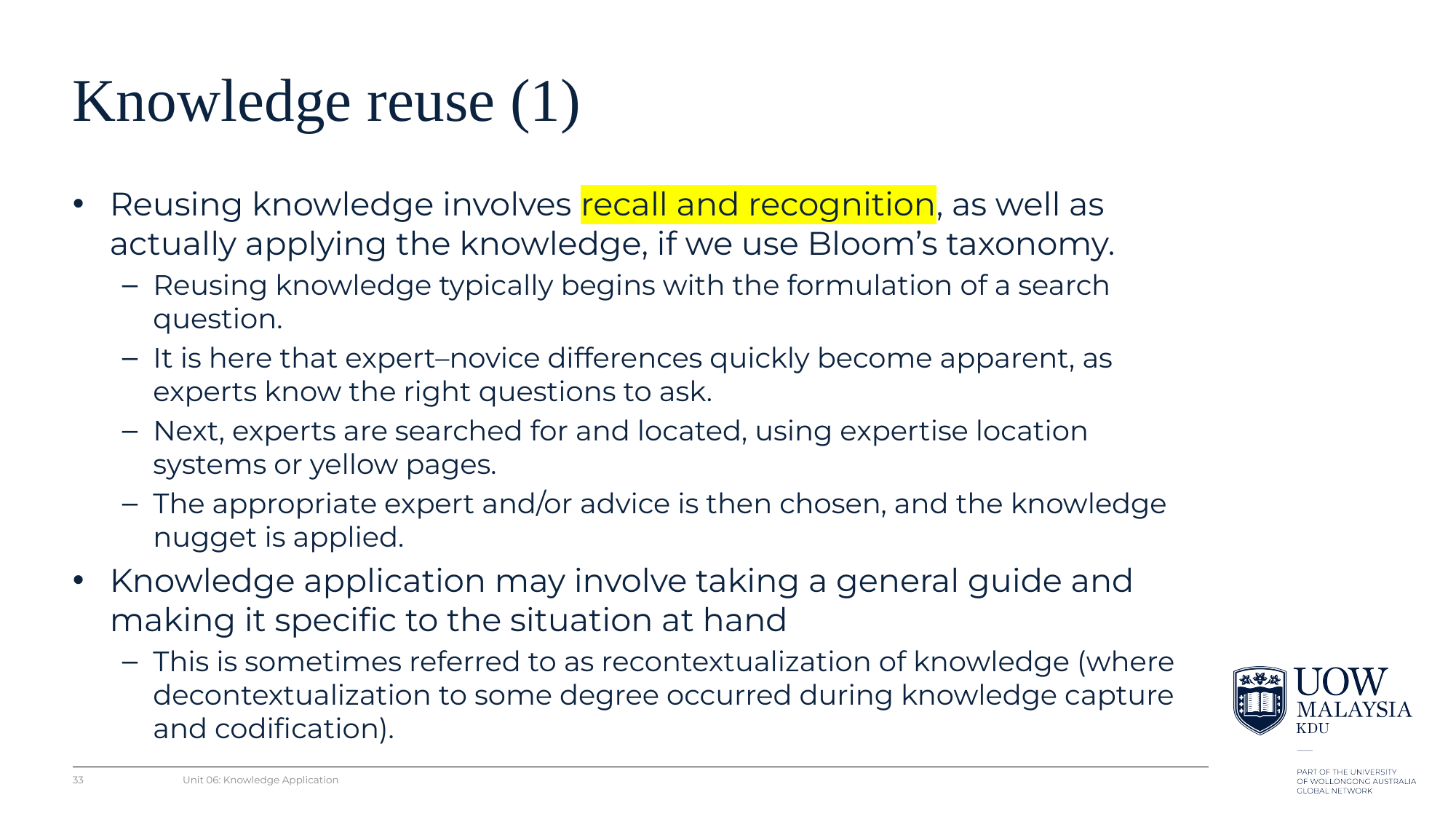

# Knowledge reuse (1)
Reusing knowledge involves recall and recognition, as well as actually applying the knowledge, if we use Bloom’s taxonomy.
Reusing knowledge typically begins with the formulation of a search question.
It is here that expert–novice differences quickly become apparent, as experts know the right questions to ask.
Next, experts are searched for and located, using expertise location systems or yellow pages.
The appropriate expert and/or advice is then chosen, and the knowledge nugget is applied.
Knowledge application may involve taking a general guide and making it speciﬁc to the situation at hand
This is sometimes referred to as recontextualization of knowledge (where decontextualization to some degree occurred during knowledge capture and codiﬁcation).
33
Unit 06: Knowledge Application